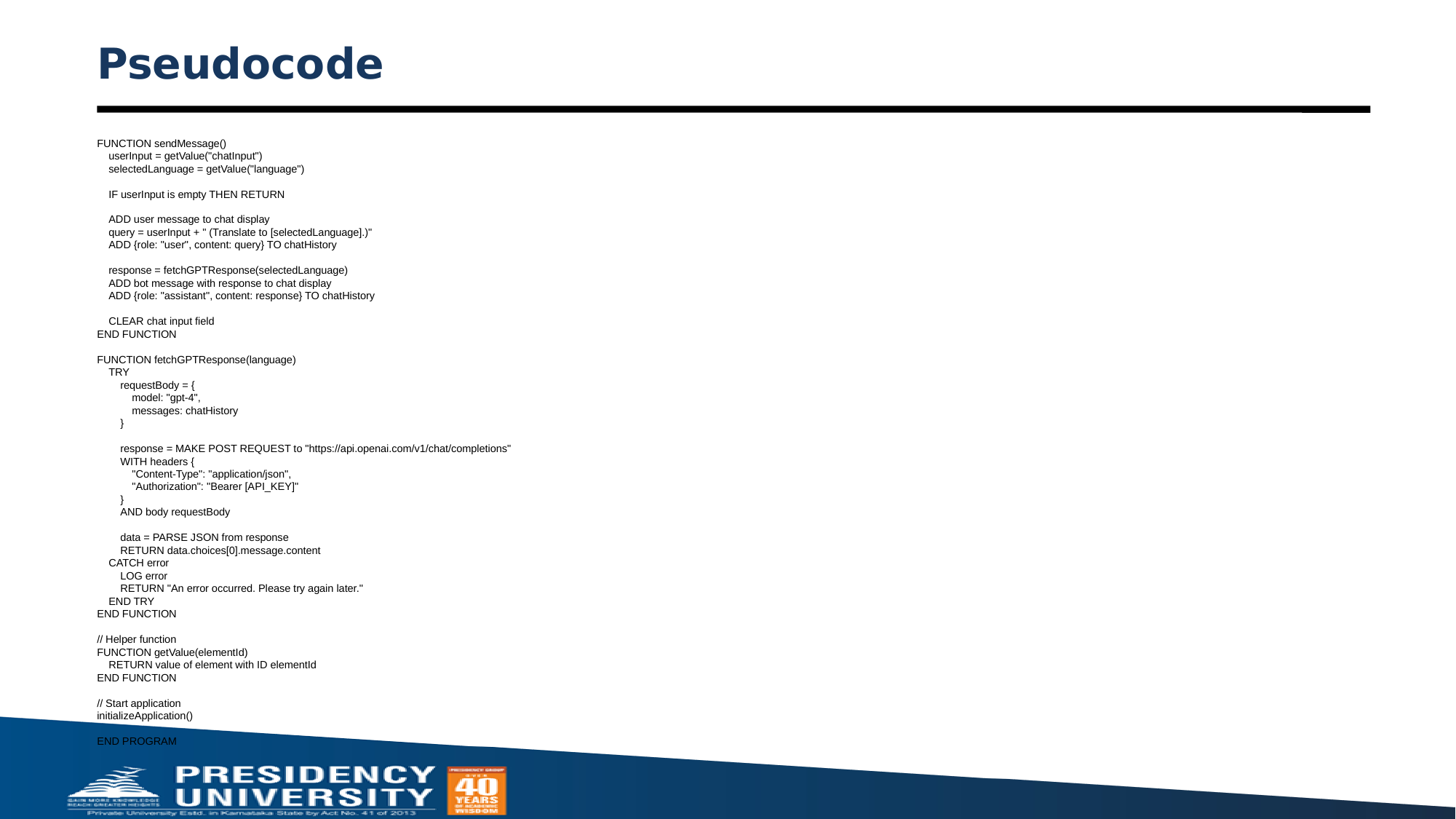

# Pseudocode
FUNCTION sendMessage()
    userInput = getValue("chatInput")
    selectedLanguage = getValue("language")

    IF userInput is empty THEN RETURN

    ADD user message to chat display
    query = userInput + " (Translate to [selectedLanguage].)"
    ADD {role: "user", content: query} TO chatHistory

    response = fetchGPTResponse(selectedLanguage)
    ADD bot message with response to chat display
    ADD {role: "assistant", content: response} TO chatHistory

    CLEAR chat input field
END FUNCTION

FUNCTION fetchGPTResponse(language)
    TRY
        requestBody = {
            model: "gpt-4",
            messages: chatHistory
        }

        response = MAKE POST REQUEST to "https://api.openai.com/v1/chat/completions"
        WITH headers {
            "Content-Type": "application/json",
            "Authorization": "Bearer [API_KEY]"
        }
        AND body requestBody

        data = PARSE JSON from response
        RETURN data.choices[0].message.content
    CATCH error
        LOG error
        RETURN "An error occurred. Please try again later."
    END TRY
END FUNCTION

// Helper function
FUNCTION getValue(elementId)
    RETURN value of element with ID elementId
END FUNCTION

// Start application
initializeApplication()

END PROGRAM